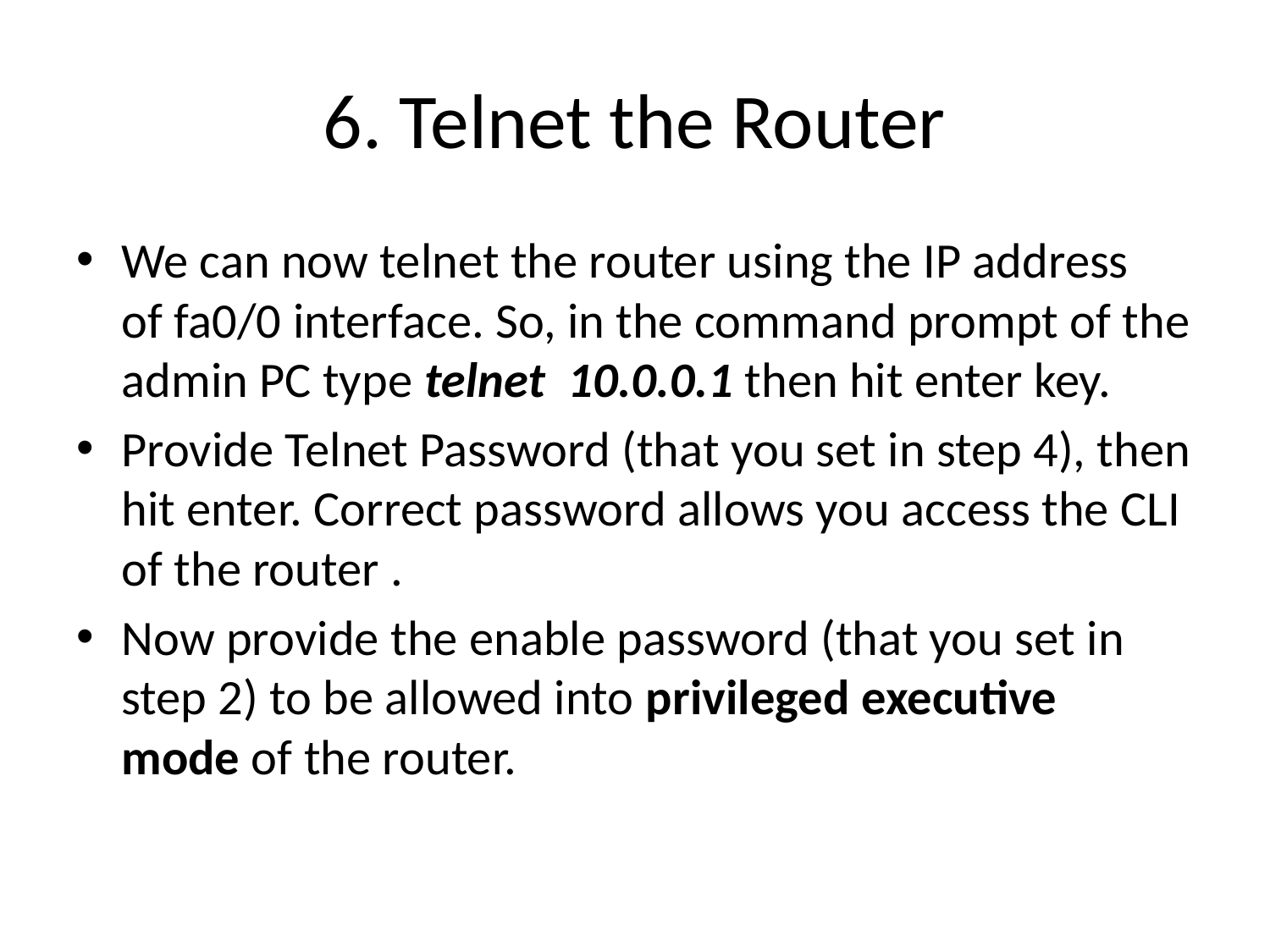

# 6. Telnet the Router
We can now telnet the router using the IP address of fa0/0 interface. So, in the command prompt of the admin PC type telnet  10.0.0.1 then hit enter key.
Provide Telnet Password (that you set in step 4), then hit enter. Correct password allows you access the CLI of the router .
Now provide the enable password (that you set in step 2) to be allowed into privileged executive mode of the router.